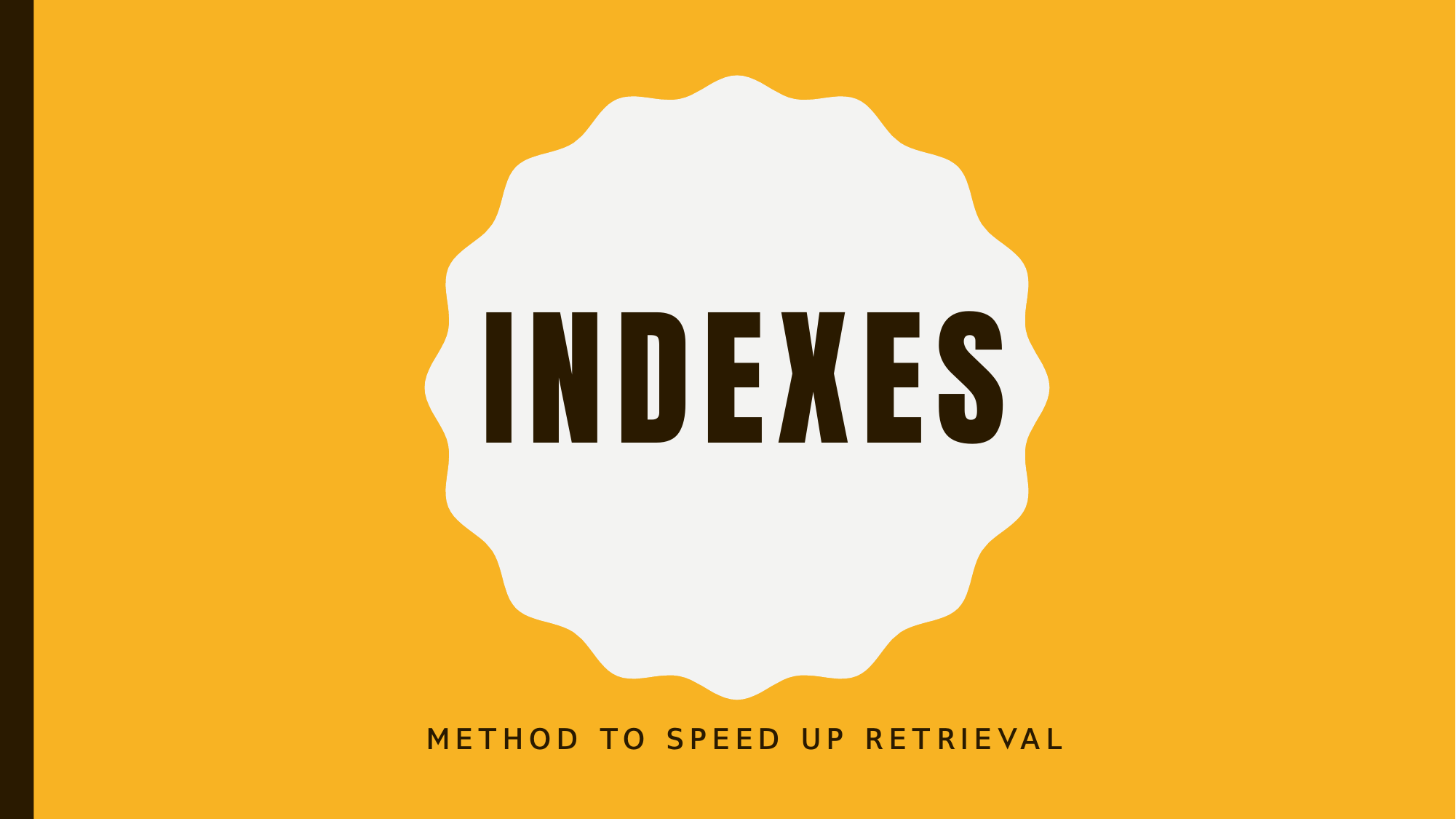

# INDEXES
Method to speed up retrieval